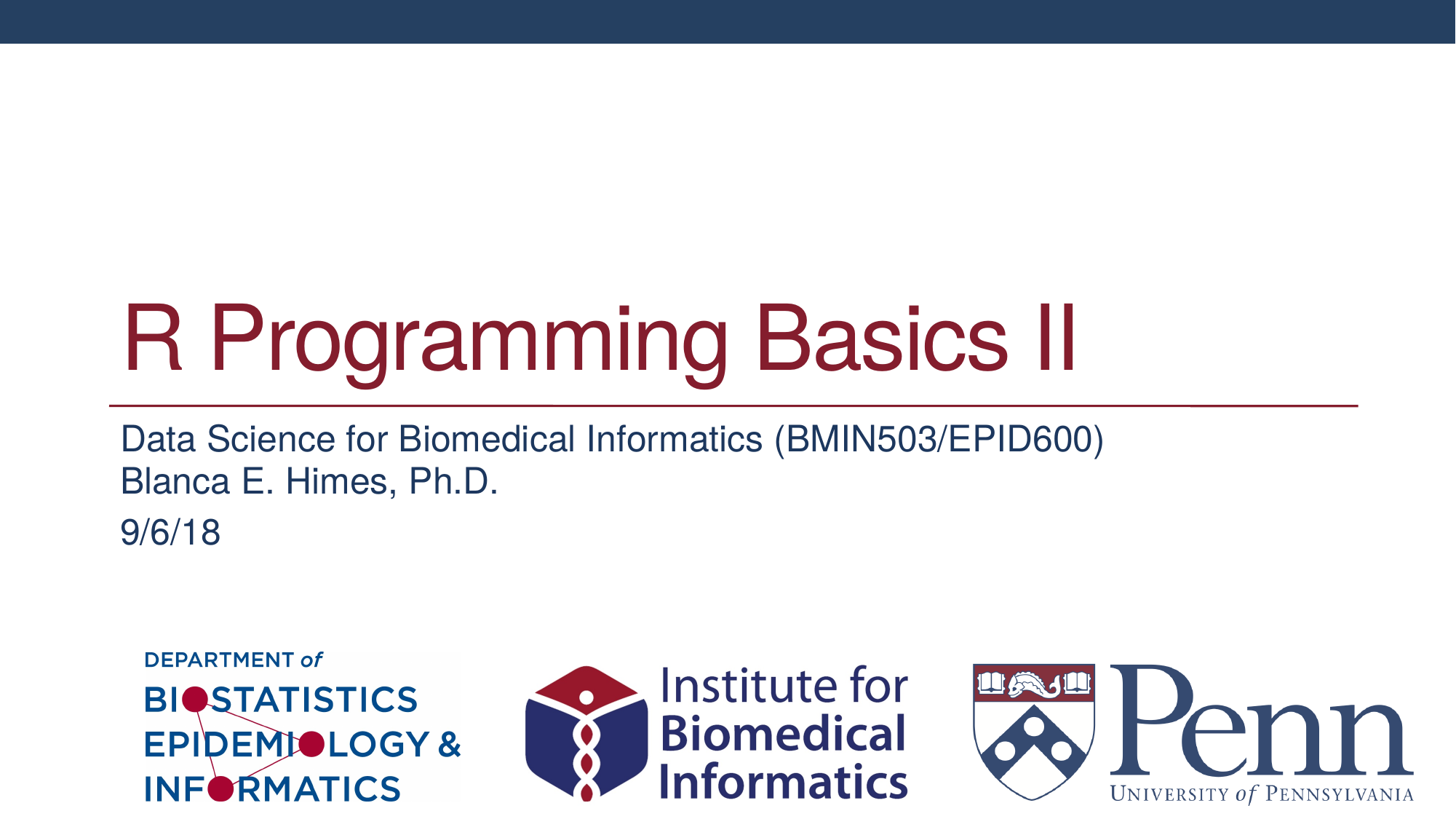

# R Programming Basics II
Data Science for Biomedical Informatics (BMIN503/EPID600)
Blanca E. Himes, Ph.D.
9/6/18